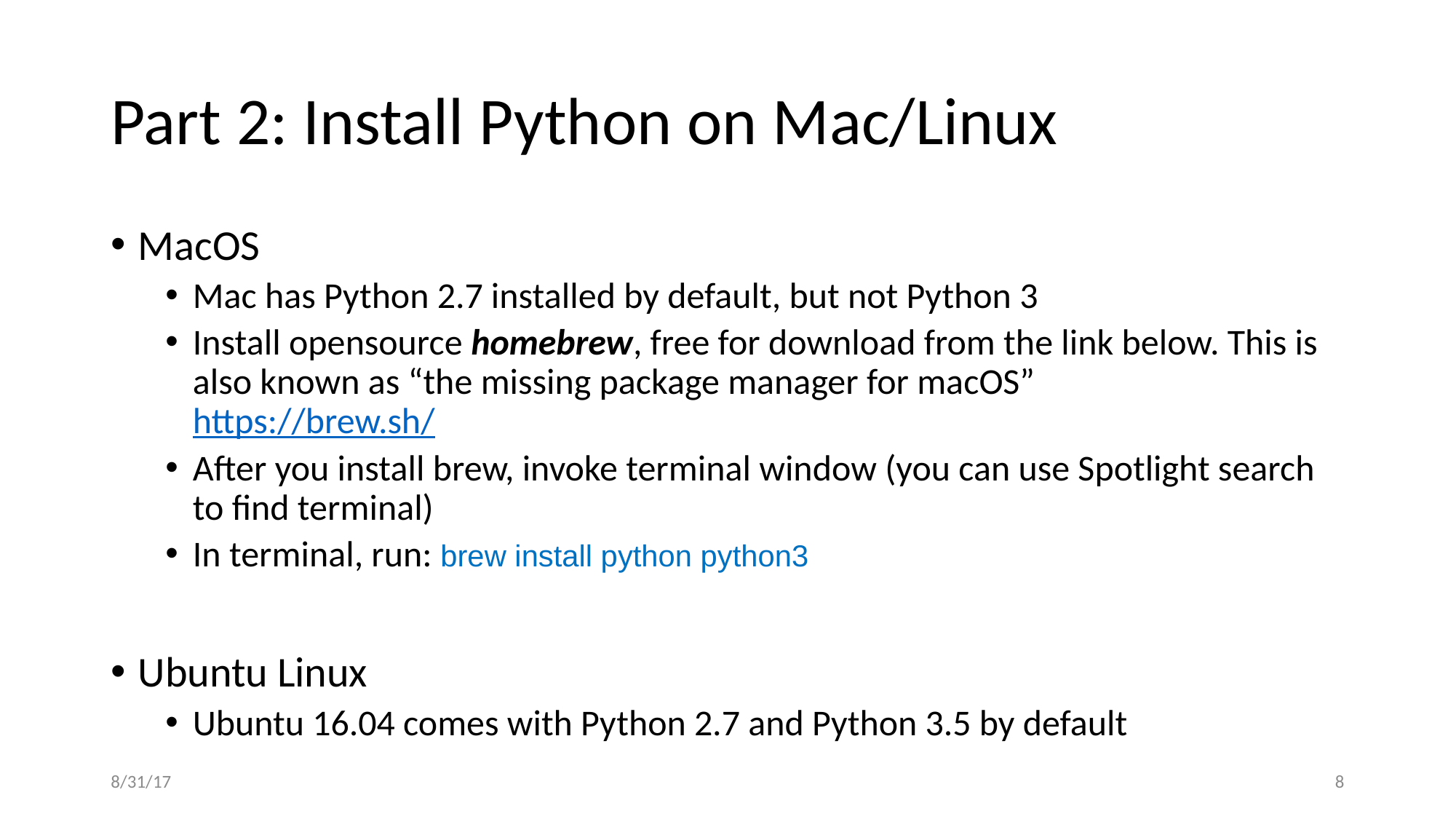

# Part 2: Install Python on Mac/Linux
MacOS
Mac has Python 2.7 installed by default, but not Python 3
Install opensource homebrew, free for download from the link below. This is also known as “the missing package manager for macOS”
https://brew.sh/
After you install brew, invoke terminal window (you can use Spotlight search to find terminal)
In terminal, run: brew install python python3

Ubuntu Linux
Ubuntu 16.04 comes with Python 2.7 and Python 3.5 by default
8/31/17
8